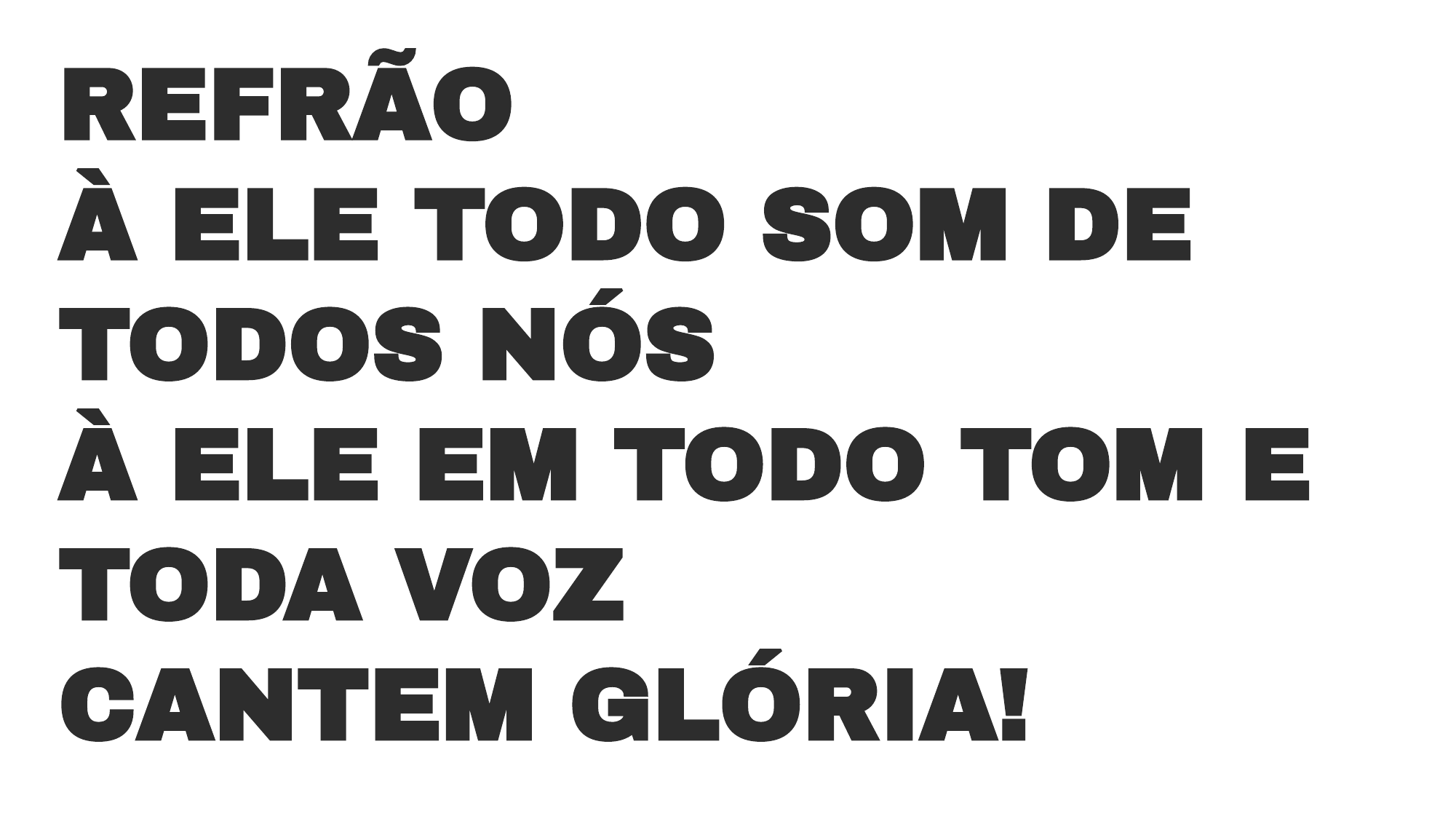

REFRÃO
À ELE TODO SOM DE TODOS NÓS
À ELE EM TODO TOM E TODA VOZ
CANTEM GLÓRIA!